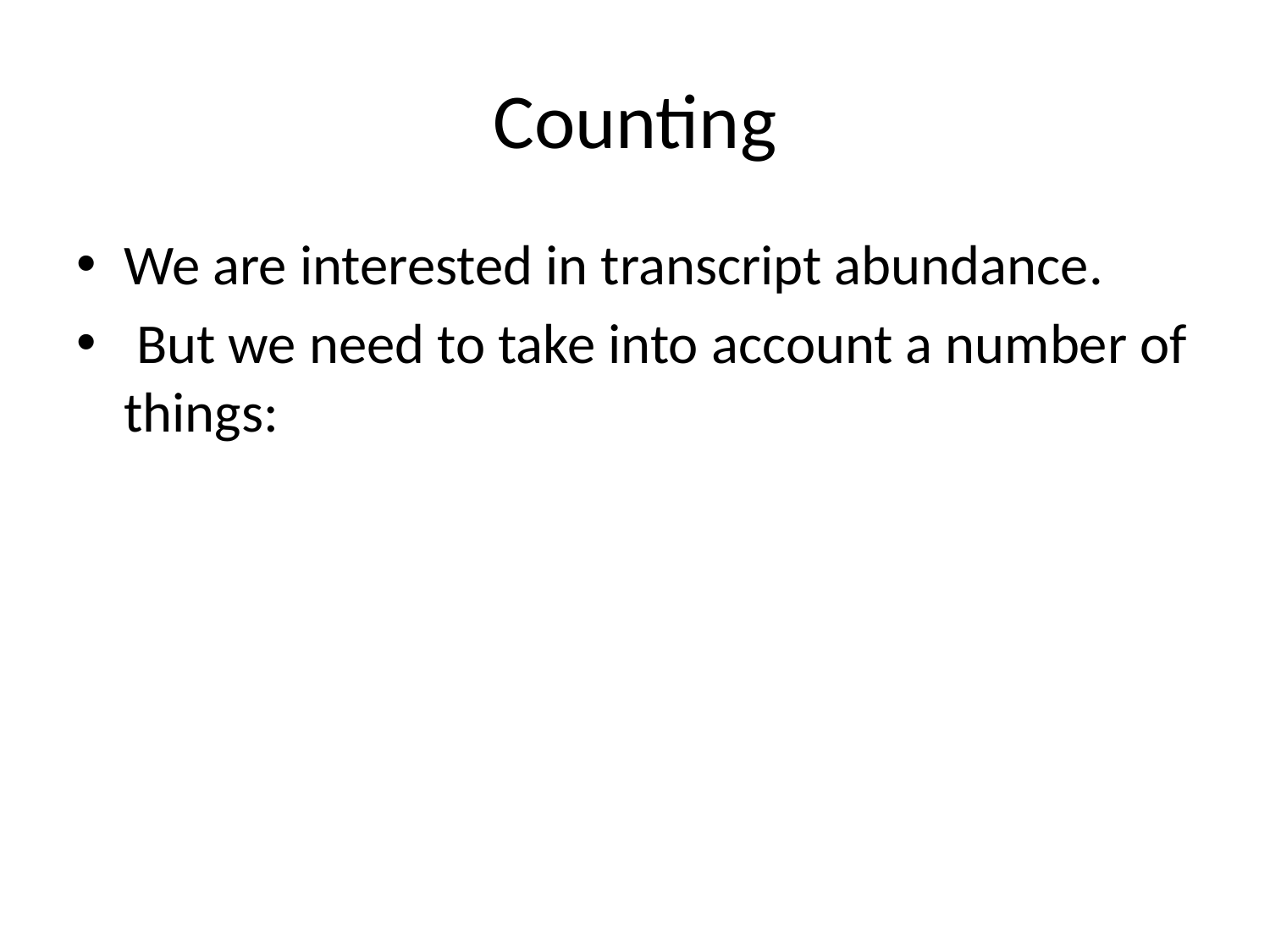

# Counting
We are interested in transcript abundance.
 But we need to take into account a number of things: